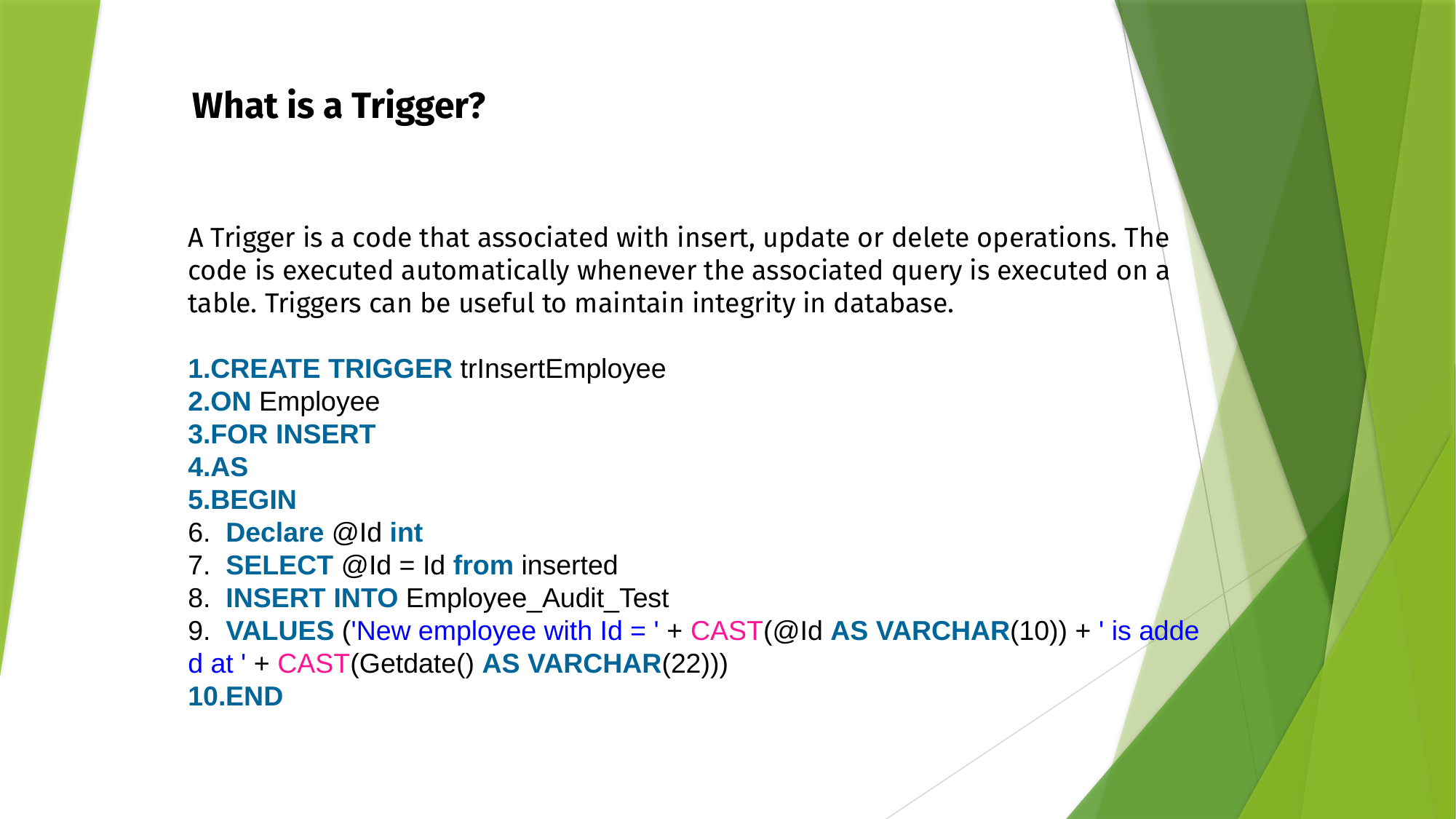

What is a Trigger?
A Trigger is a code that associated with insert, update or delete operations. The code is executed automatically whenever the associated query is executed on a table. Triggers can be useful to maintain integrity in database.

CREATE TRIGGER trInsertEmployee
ON Employee
FOR INSERT
AS
BEGIN
  Declare @Id int
  SELECT @Id = Id from inserted
  INSERT INTO Employee_Audit_Test
  VALUES ('New employee with Id = ' + CAST(@Id AS VARCHAR(10)) + ' is added at ' + CAST(Getdate() AS VARCHAR(22)))
END